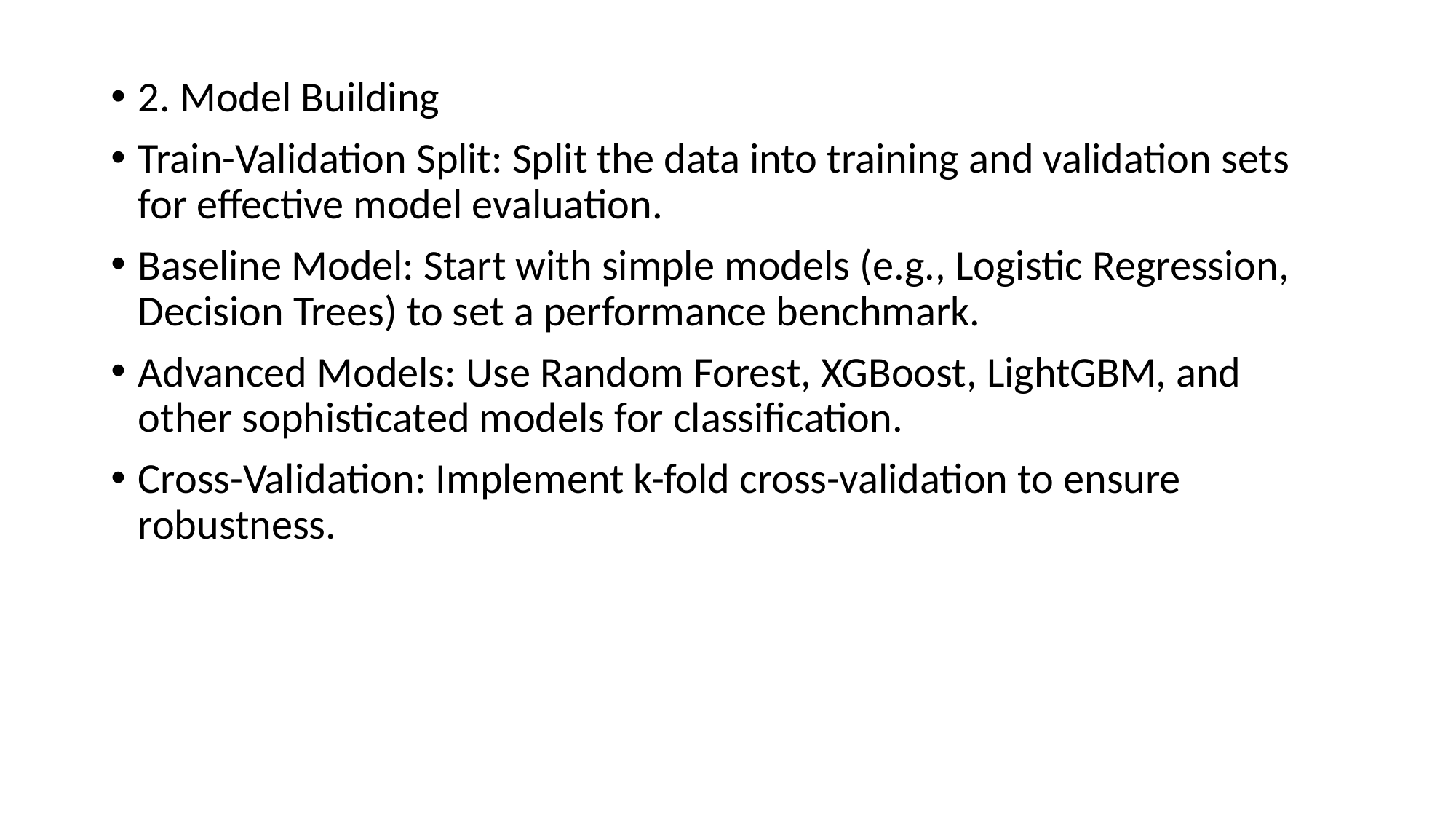

#
2. Model Building
Train-Validation Split: Split the data into training and validation sets for effective model evaluation.
Baseline Model: Start with simple models (e.g., Logistic Regression, Decision Trees) to set a performance benchmark.
Advanced Models: Use Random Forest, XGBoost, LightGBM, and other sophisticated models for classification.
Cross-Validation: Implement k-fold cross-validation to ensure robustness.